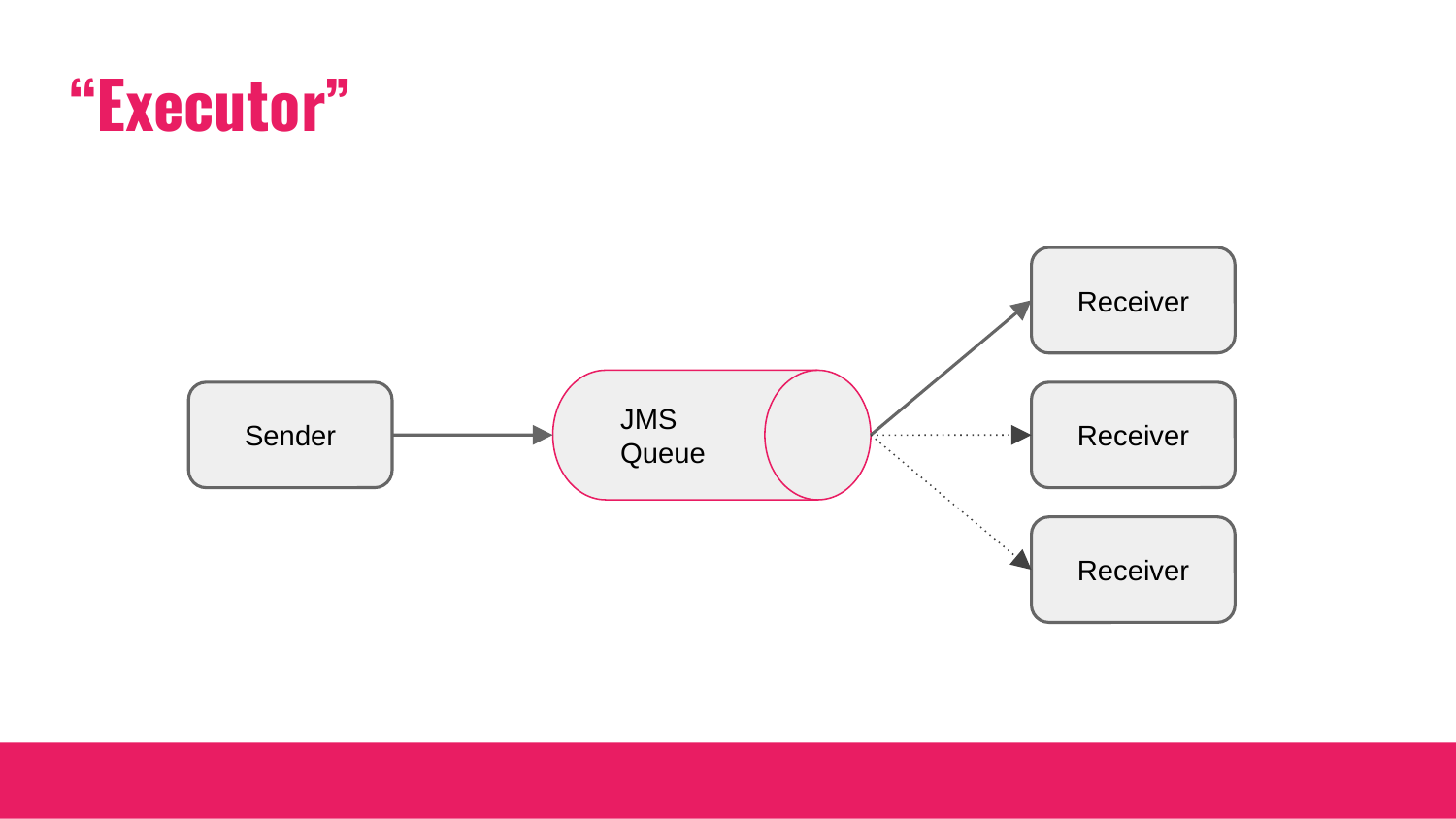

# “Executor”
Receiver
JMS Queue
Sender
Receiver
Receiver